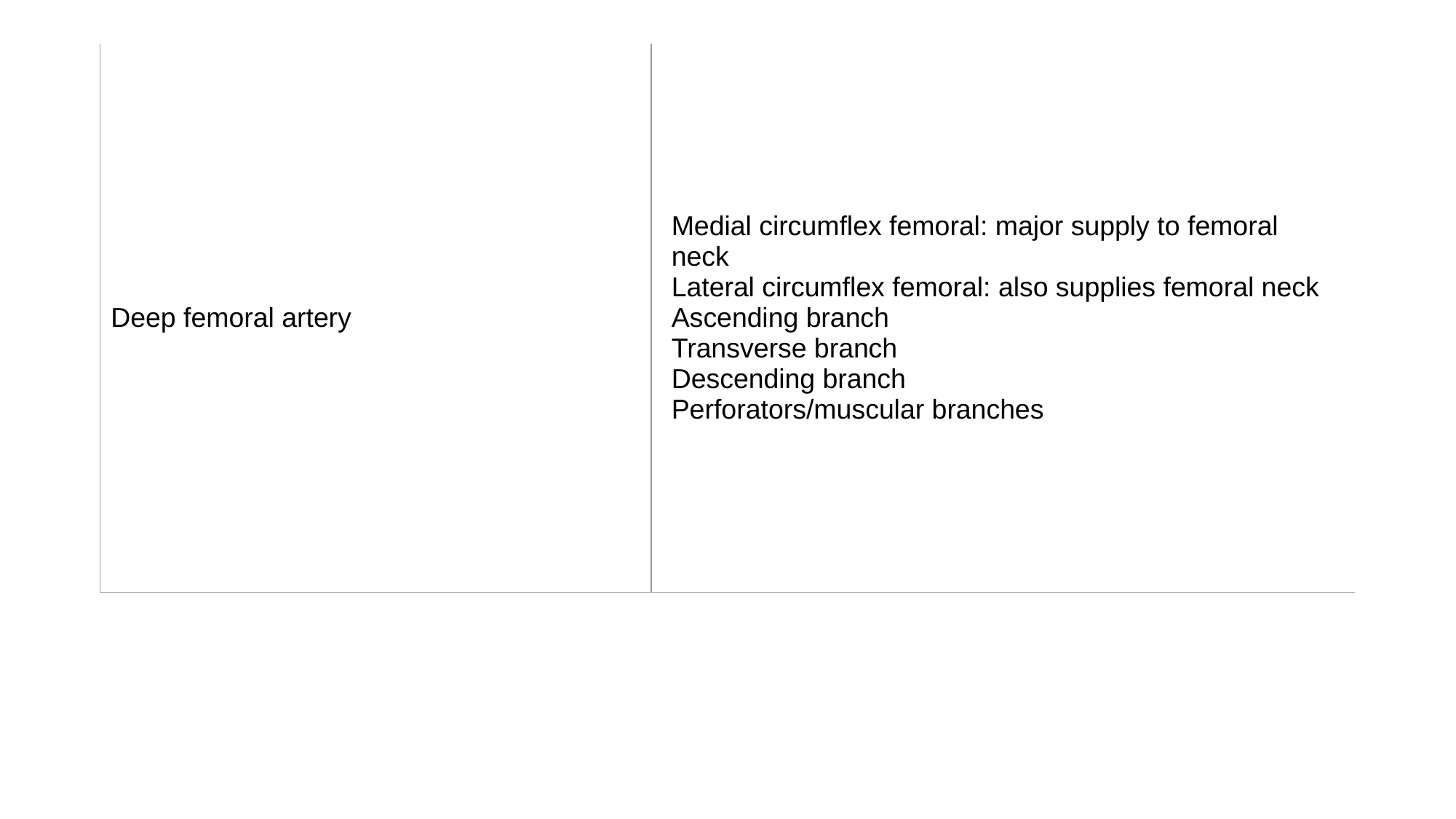

#
| Deep femoral artery | Medial circumflex femoral: major supply to femoral neck Lateral circumflex femoral: also supplies femoral neck Ascending branch Transverse branch Descending branch Perforators/muscular branches |
| --- | --- |